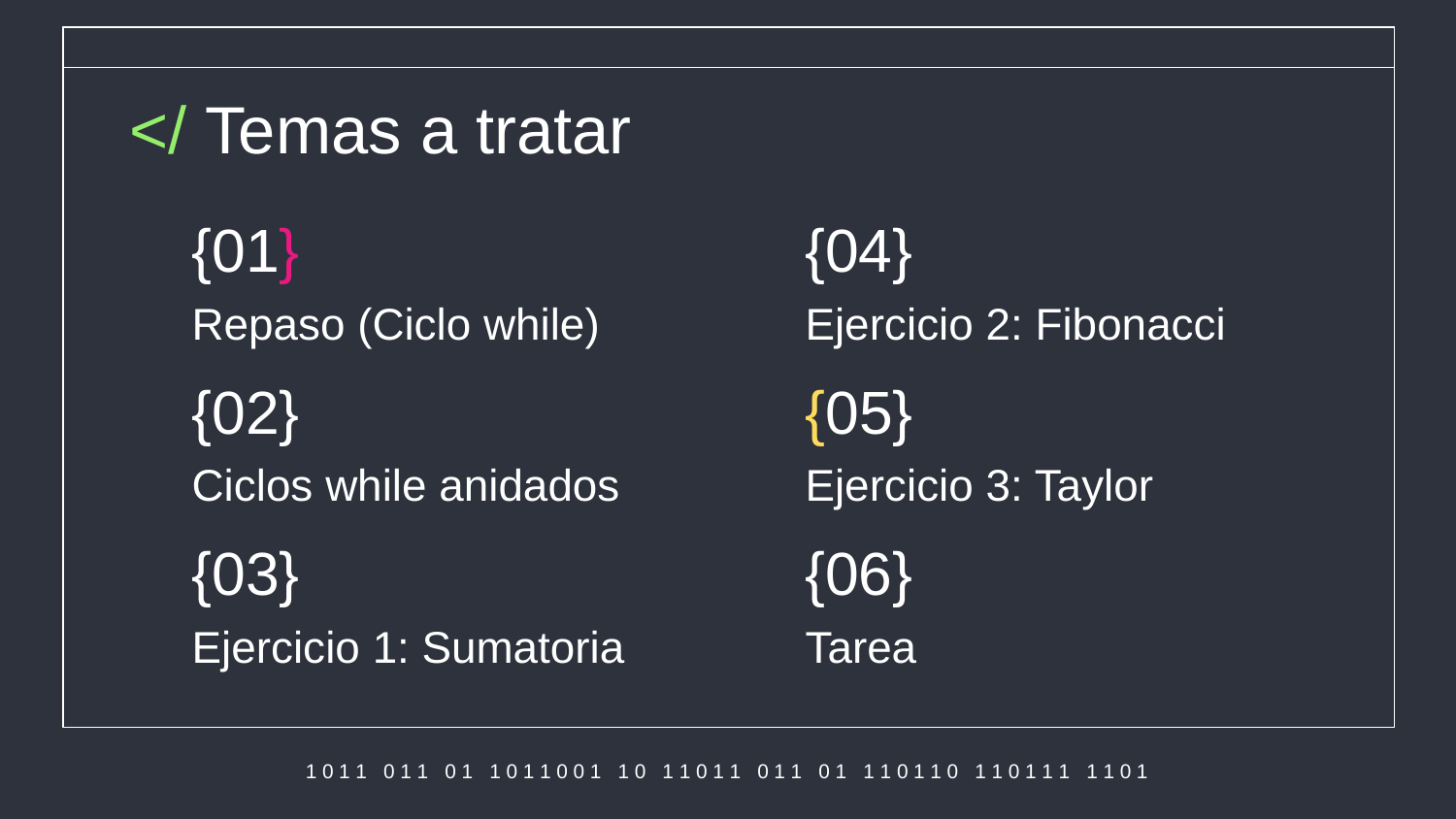

</ Temas a tratar
{01}
{04}
# Repaso (Ciclo while)
Ejercicio 2: Fibonacci
{02}
{05}
Ciclos while anidados
Ejercicio 3: Taylor
{03}
{06}
Tarea
Ejercicio 1: Sumatoria